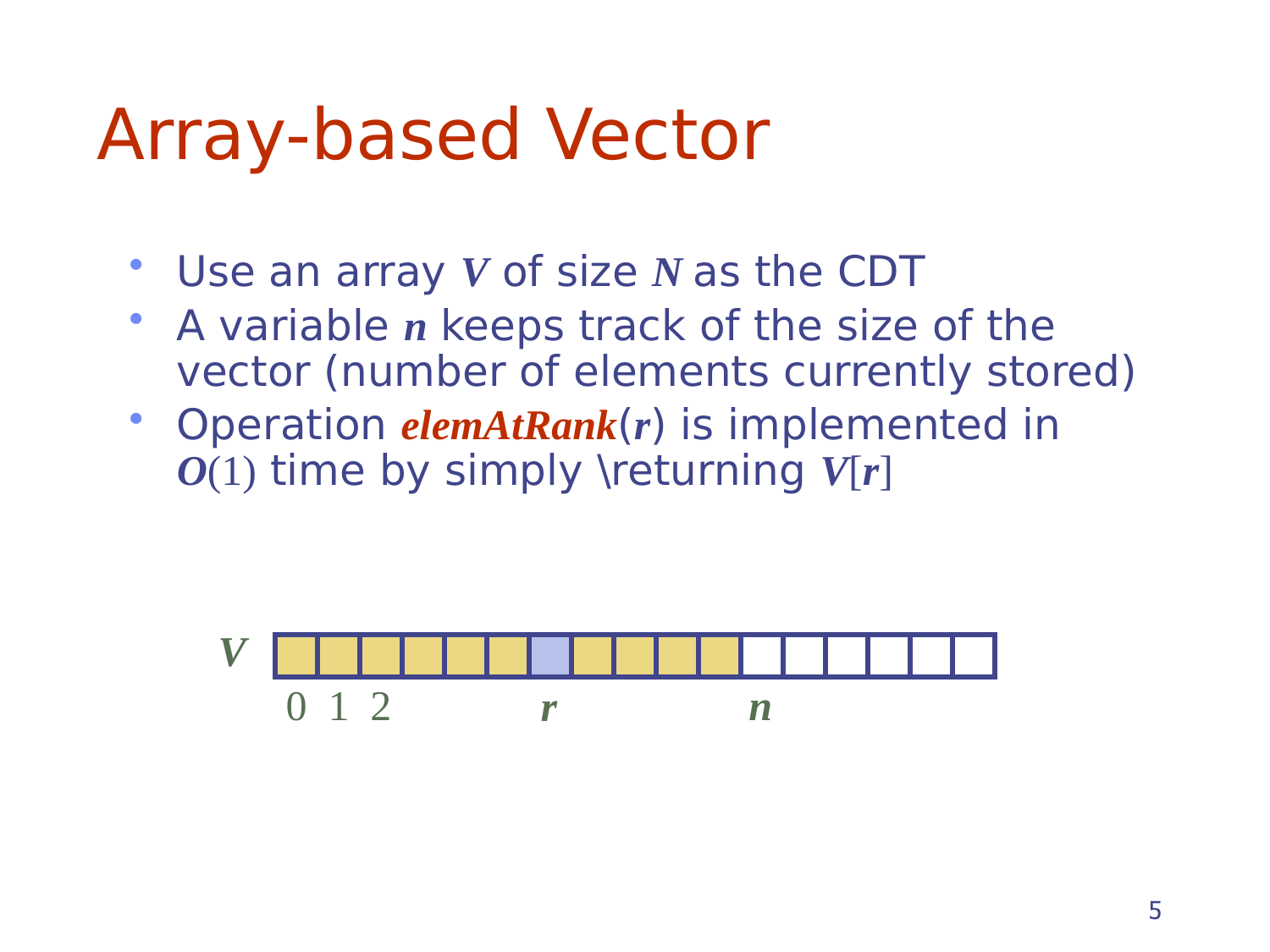

# Array-based Vector
Use an array V of size N as the CDT
A variable n keeps track of the size of the vector (number of elements currently stored)
Operation elemAtRank(r) is implemented in O(1) time by simply \returning V[r]
V

0
1
2
n
r
5